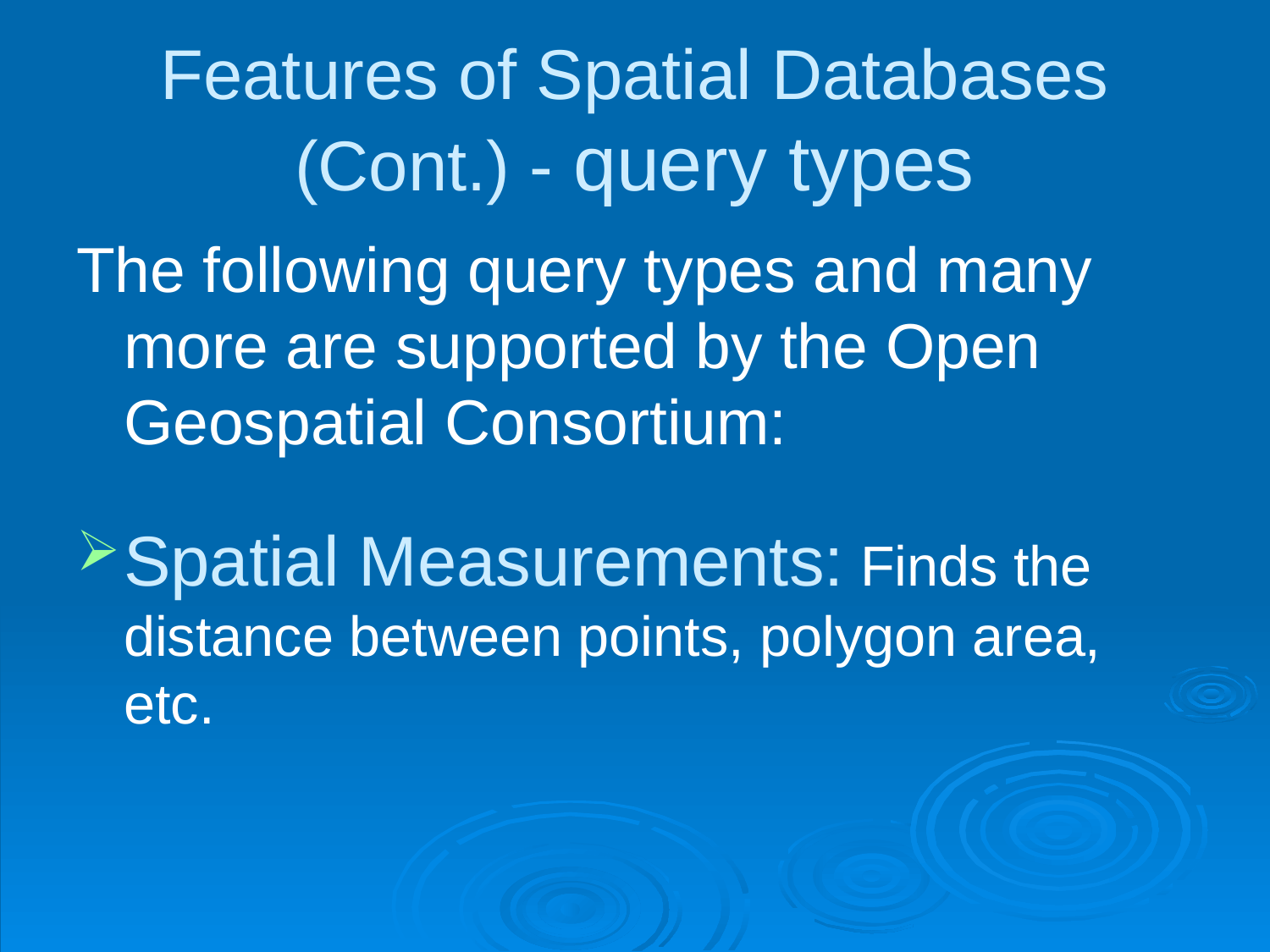

# Features of Spatial Databases (Cont.) - query types
The following query types and many more are supported by the Open Geospatial Consortium:

Spatial Measurements: Finds the distance between points, polygon area, etc.